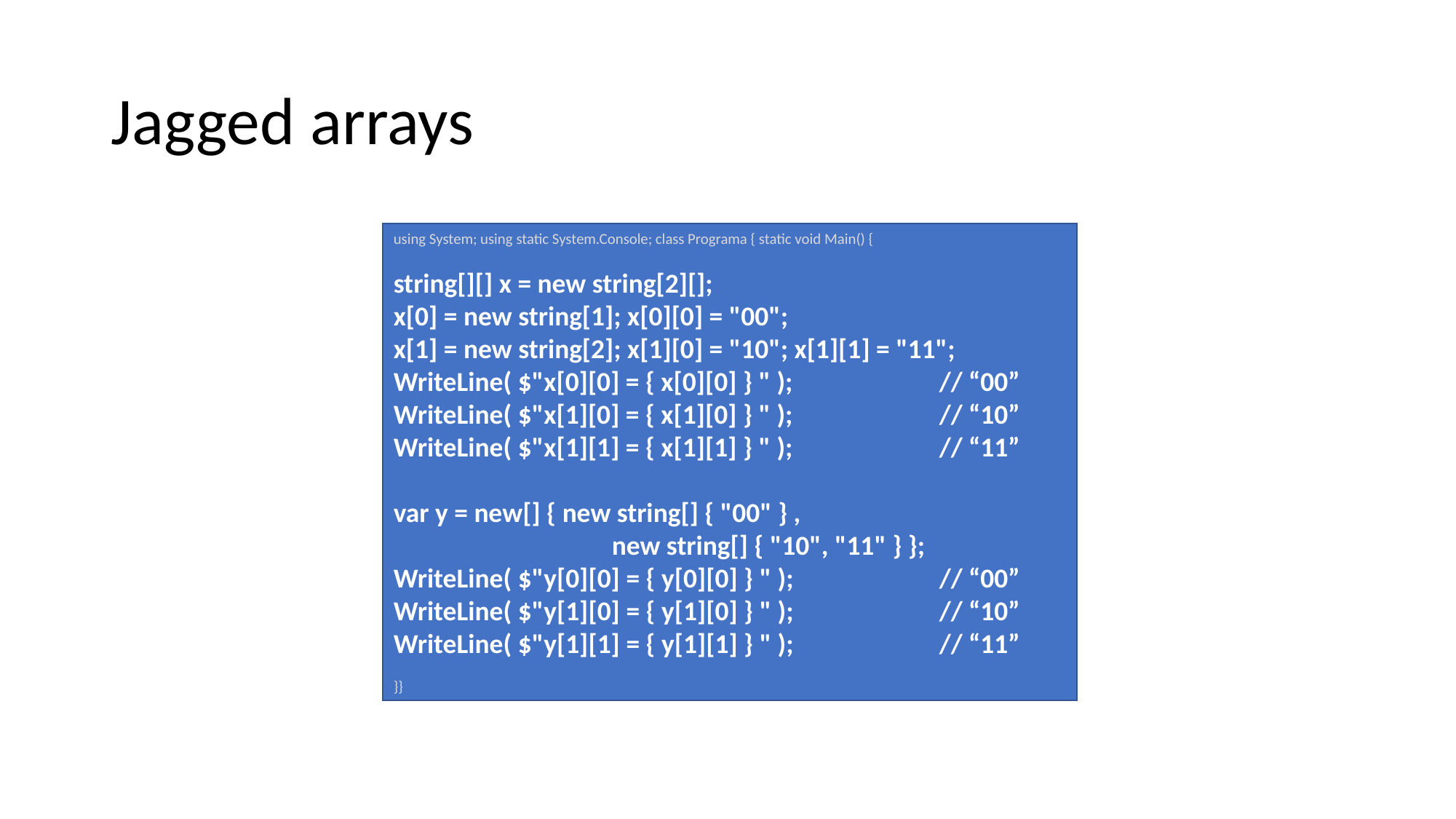

# Jagged arrays
using System; using static System.Console; class Programa { static void Main() {

string[][] x = new string[2][];
x[0] = new string[1]; x[0][0] = "00";
x[1] = new string[2]; x[1][0] = "10"; x[1][1] = "11";
WriteLine( $"x[0][0] = { x[0][0] } " );		// “00”
WriteLine( $"x[1][0] = { x[1][0] } " );		// “10”
WriteLine( $"x[1][1] = { x[1][1] } " );		// “11”

var y = new[] { new string[] { "00" } ,
		new string[] { "10", "11" } };
WriteLine( $"y[0][0] = { y[0][0] } " );		// “00”
WriteLine( $"y[1][0] = { y[1][0] } " );		// “10”
WriteLine( $"y[1][1] = { y[1][1] } " );		// “11”

}}